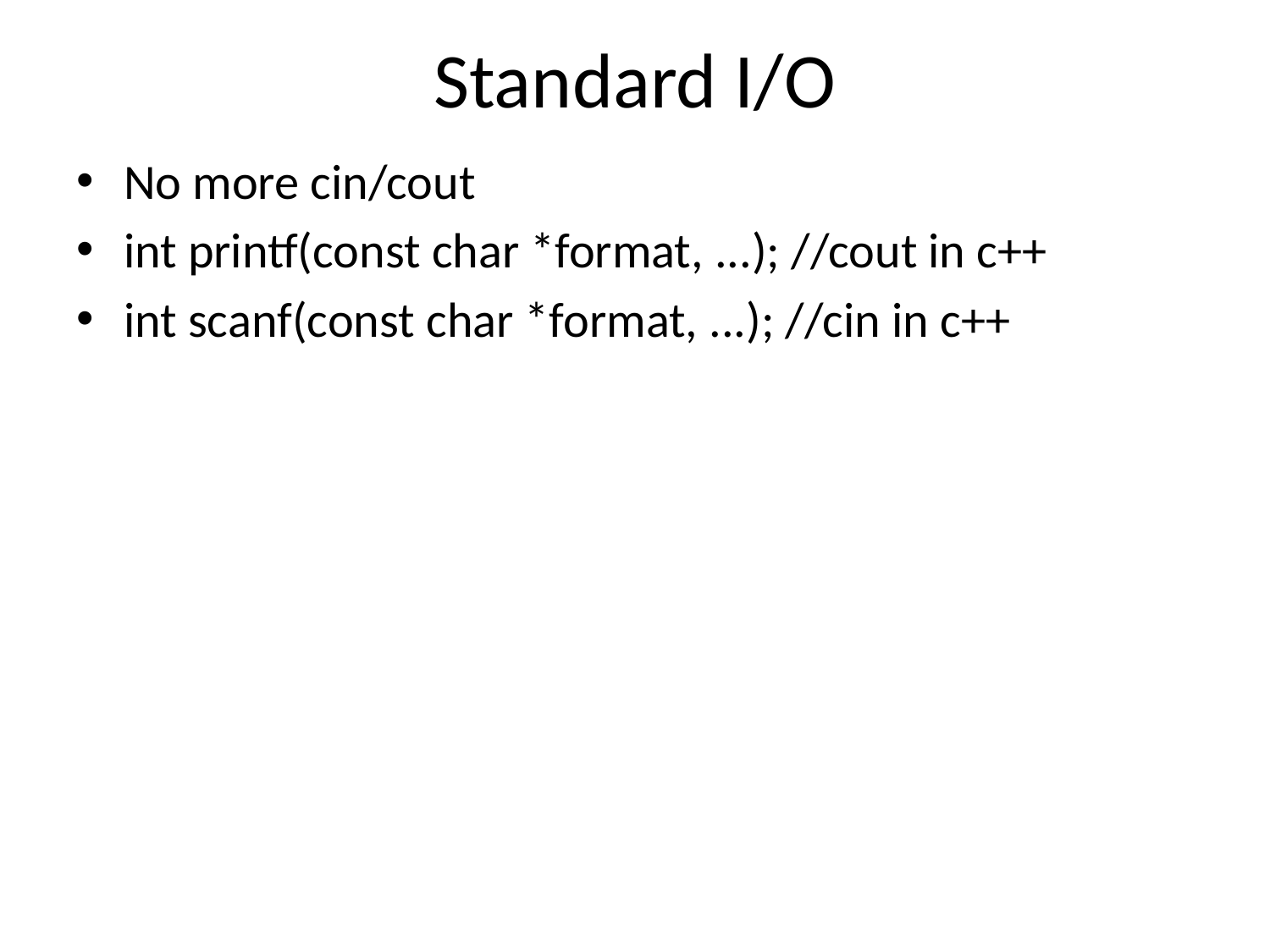

# Standard I/O
No more cin/cout
int printf(const char *format, ...); //cout in c++
int scanf(const char *format, ...); //cin in c++